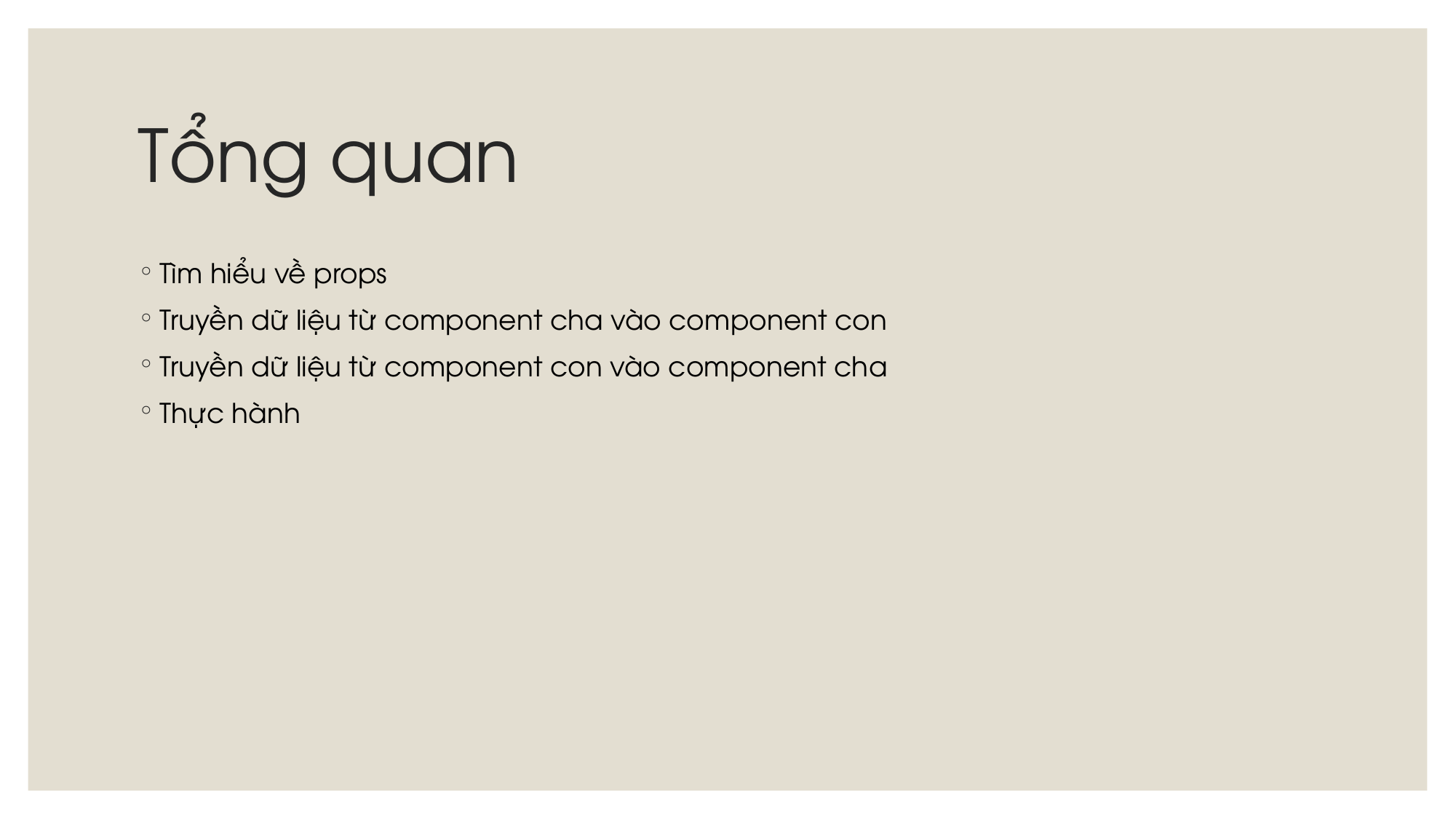

# Tổng quan
Tìm hiểu về props
Truyền dữ liệu từ component cha vào component con
Truyền dữ liệu từ component con vào component cha
Thực hành